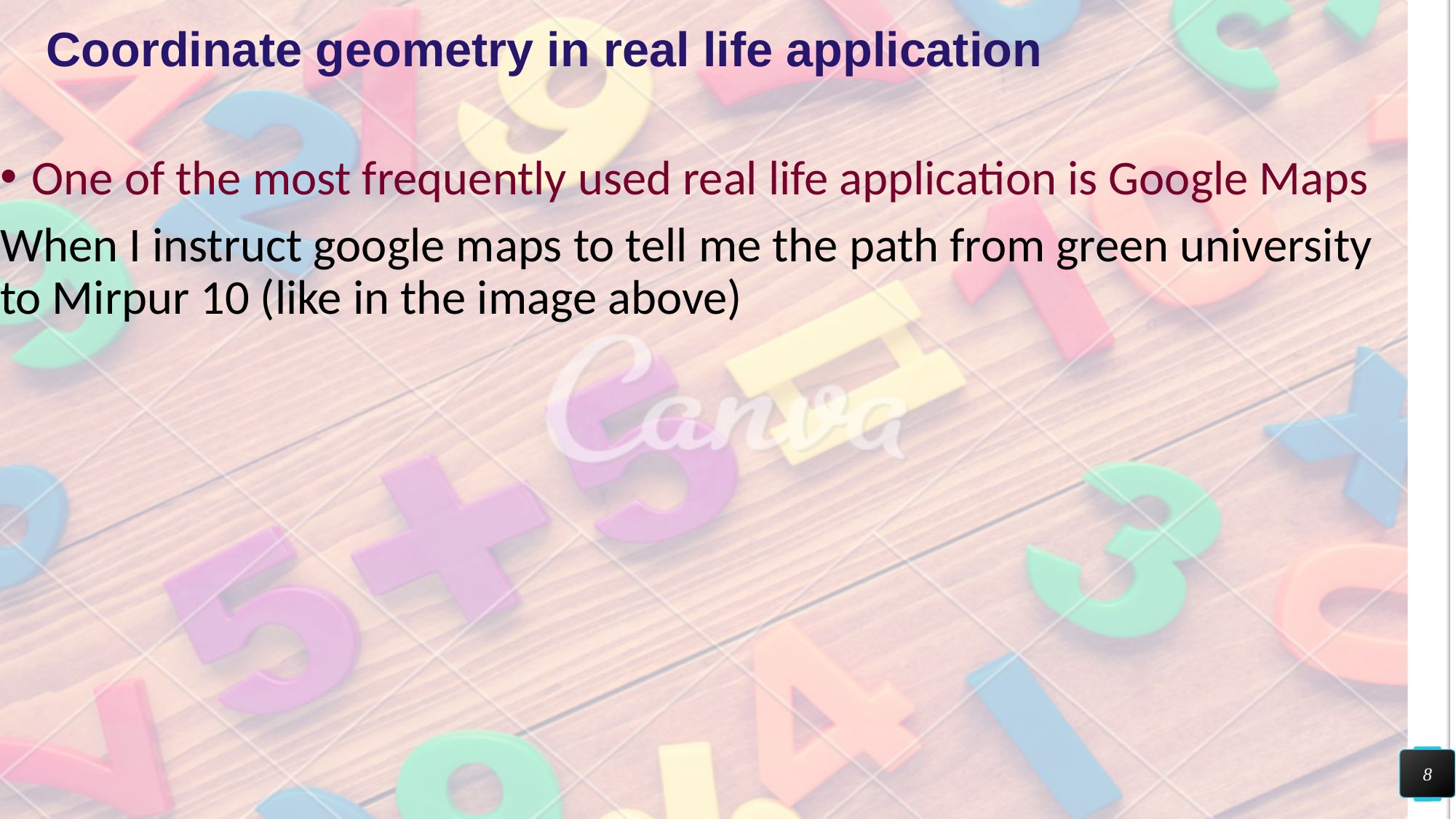

# Coordinate geometry in real life application

One of the most frequently used real life application is Google Maps
When I instruct google maps to tell me the path from green university to Mirpur 10 (like in the image above)

### Chart

| Category |
|---|
8